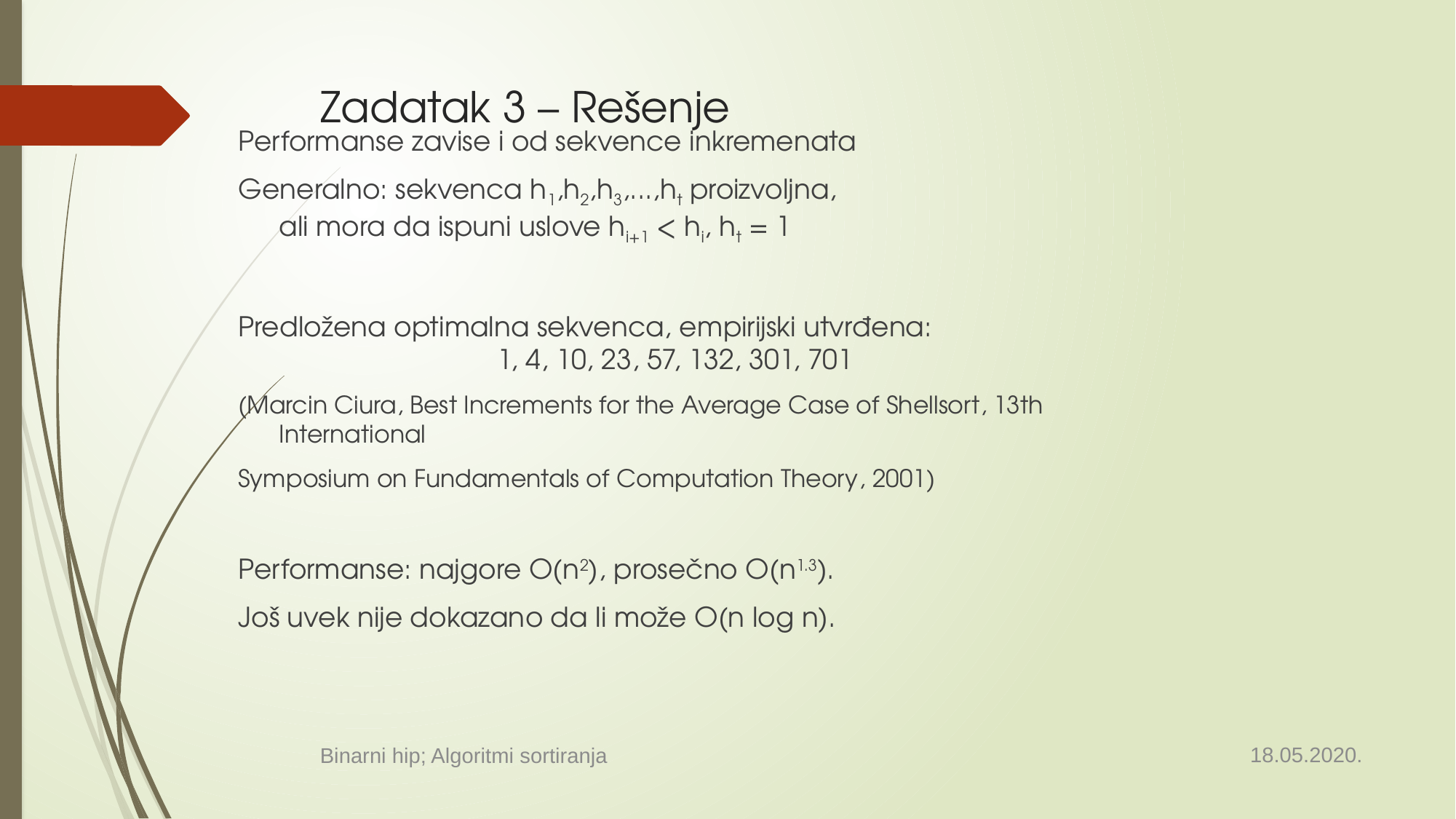

# Zadatak 3 – Rešenje
Performanse zavise i od sekvence inkremenata
Generalno: sekvenca h1,h2,h3,...,ht proizvoljna,
ali mora da ispuni uslove hi+1 < hi, ht = 1

Predložena optimalna sekvenca, empirijski utvrđena:
		1, 4, 10, 23, 57, 132, 301, 701
(Marcin Ciura, Best Increments for the Average Case of Shellsort, 13th International
Symposium on Fundamentals of Computation Theory, 2001)

Performanse: najgore O(n2), prosečno O(n1.3).
Još uvek nije dokazano da li može O(n log n).
18.05.2020.
Binarni hip; Algoritmi sortiranja